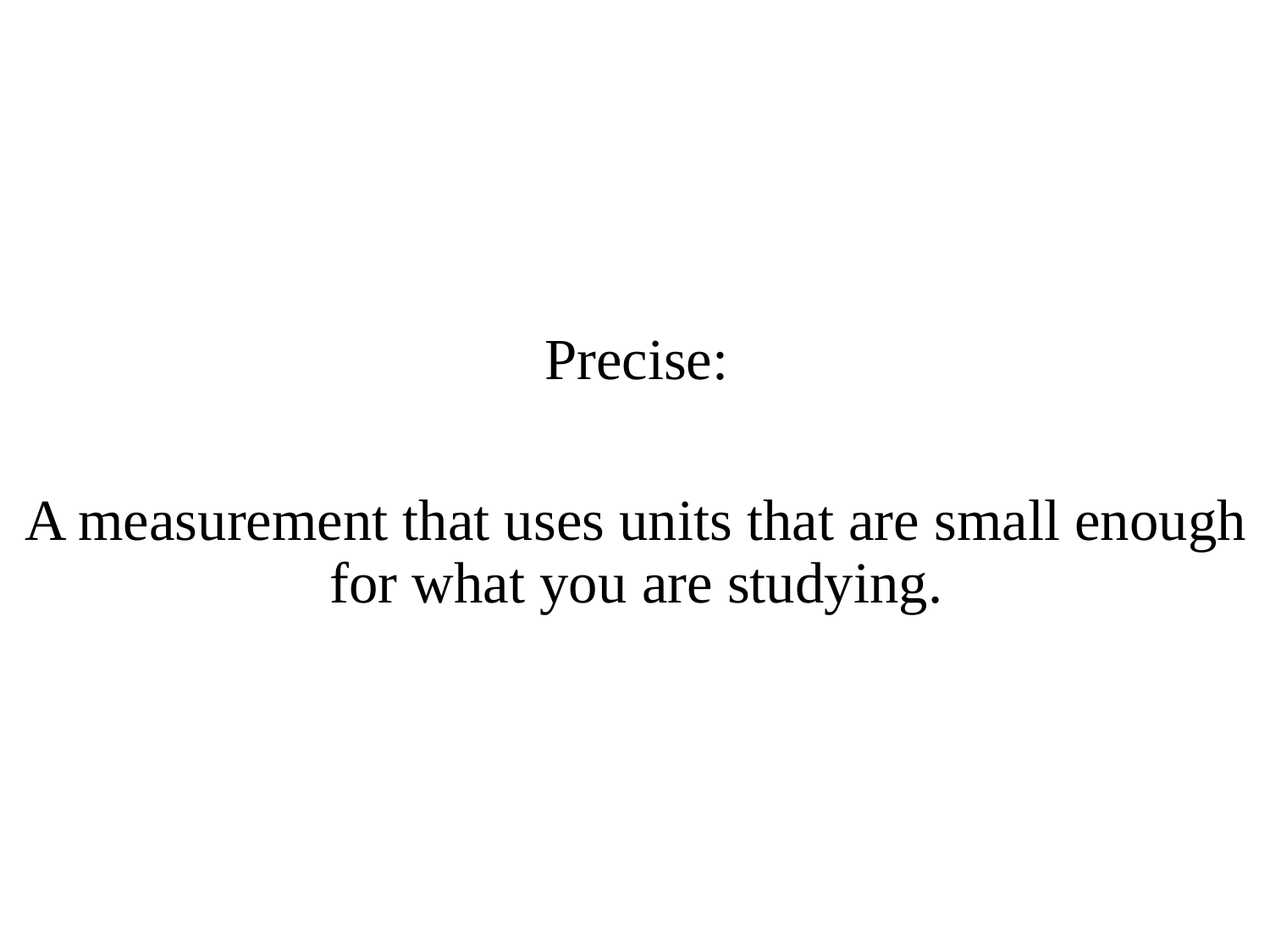

Precise:

A measurement that uses units that are small enough for what you are studying.